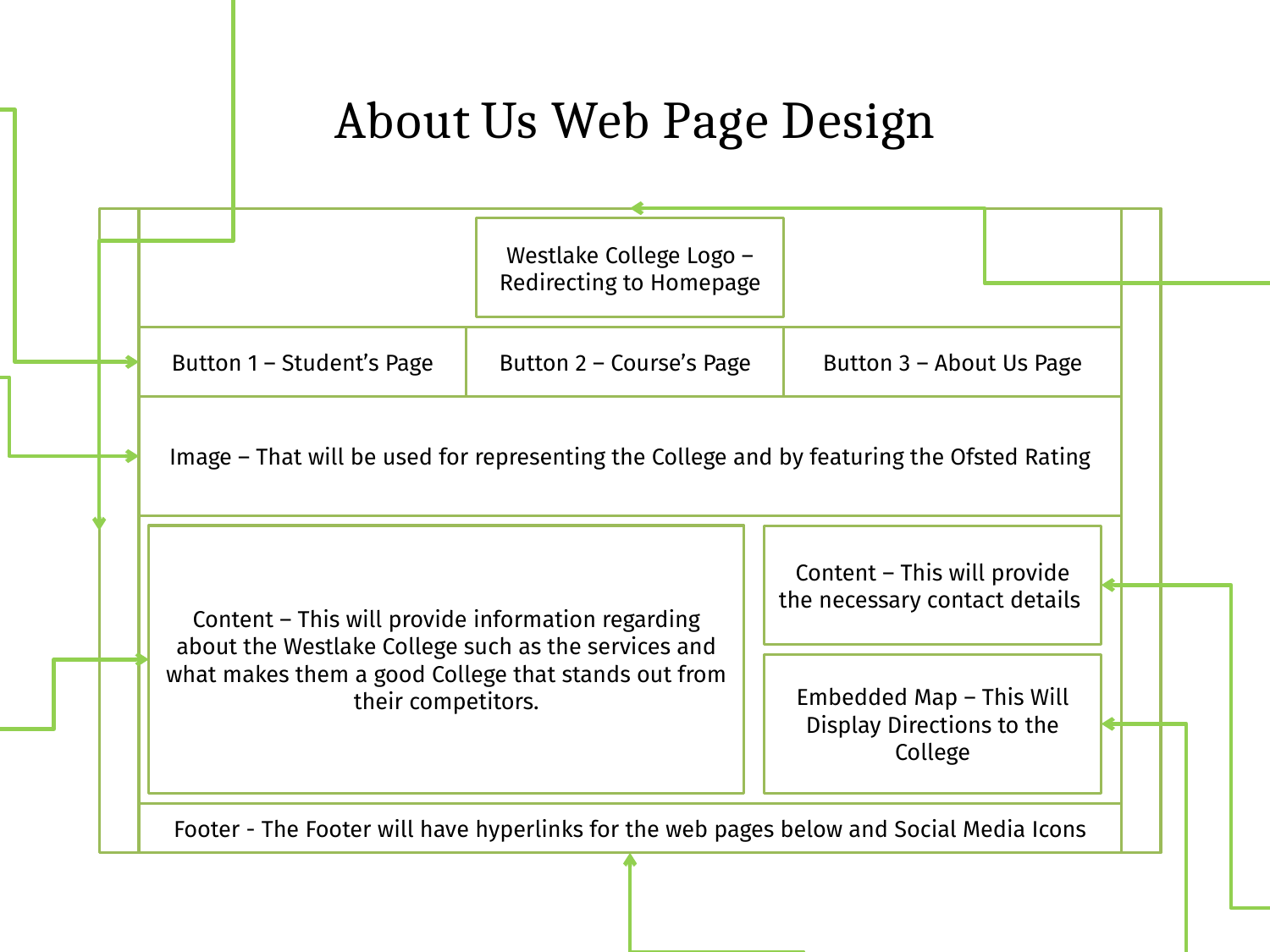

As part of the navigation bar for Westlake College’s website, I will therefore implement buttons in order to automate the task of redirecting the homepage to the corresponding webpage such as either the students webpage, the courses webpage or even the about us webpage.
For each and every web pages that will be used in the website will therefore follow the same house style such as by following the same colour scheme for each web page and will feature a logo as the website will need to represent Westlake Collage’s organisation and their styles in order to welcome the online users to their website. Furthermore, I will be using bold text for highlighting certain titles and by featuring the sans-serif font such as Tahoma, Gill Sans, Verdana for not only making the website feel appealing to the user but by reducing eyestrains and by making the text easy to be read to the end-user.
# About Us Web Page Design
The Logo will be included for each and every website so that it will represent Westlake’s College and by making online users aware of the College’s website that they are visiting. The College logo will feature an on click for redirecting users to the homepage.

Westlake College Logo – Redirecting to Homepage
The About Us page will therefore feature an image of which will feature an open evening event as well as the Oftsed Rating for both parents/carers and students so that the College will therefore standout. The file format of the output file (the collage banner) will be JPEG since it produces a small file size  by removing unnecessary colour data from the image due to supporting the file compression lossy compression of which will improve the page loading time along side featuring ideal clarity to the website.

Button 1 – Student’s Page
Button 2 – Course’s Page
Button 3 – About Us Page
Image – That will be used for representing the College and by featuring the Ofsted Rating
As part of the About Us page, this will section of which feature an image such as the Collage banner in order to promote the College’s teaching quality, by simply featuring the Oftsed logo with the Ofsted rating in order to attract the future students to Westlake College.
Content – This will provide information regarding about the Westlake College such as the services and what makes them a good College that stands out from their competitors.
Content – This will provide the necessary contact details
 As part of the About Us page, this section will therefore feature information for those who are accessing the website and by greeting them as well as providing information Westlake College such as the services that they provide and what are their main objectives or aims are.  It will also describe who they are as well as explaining why they stand out from other Colleges across the country that are competing.  It will also feature relevant scenarios such as those who have went to further educations and the grades that they have been left with as well as stating the benefits for the experiences that the student will gain if they apply to the College. (Westlake College)
Embedded Map – This Will Display Directions to the College
As part of the About Us page, this will cover information regarding Westlake College’s contact details such as the Telephone Number, their Fax number, their email address for those who wish to reply to the college for any enquiries and the necessary travel assistance and directions to Westlake College.
Footer - The Footer will have hyperlinks for the web pages below and Social Media Icons
The footer will provide a series hyperlinks so that it not only improves navigational options for the user but by enabling the user to access the web pages or content that is available within Westlake Collage’s website’s side map and meta-information related to the website such as by  making their website patented and by providing copyright information in order to prevent copyright infringements within the homepage.
As part of the About Us page, this will contain an embedded Google Map of which will display the directions of Westlake College as well as those who wish to access transport or directions when travelling by walk or car if they wish to expand the maps.